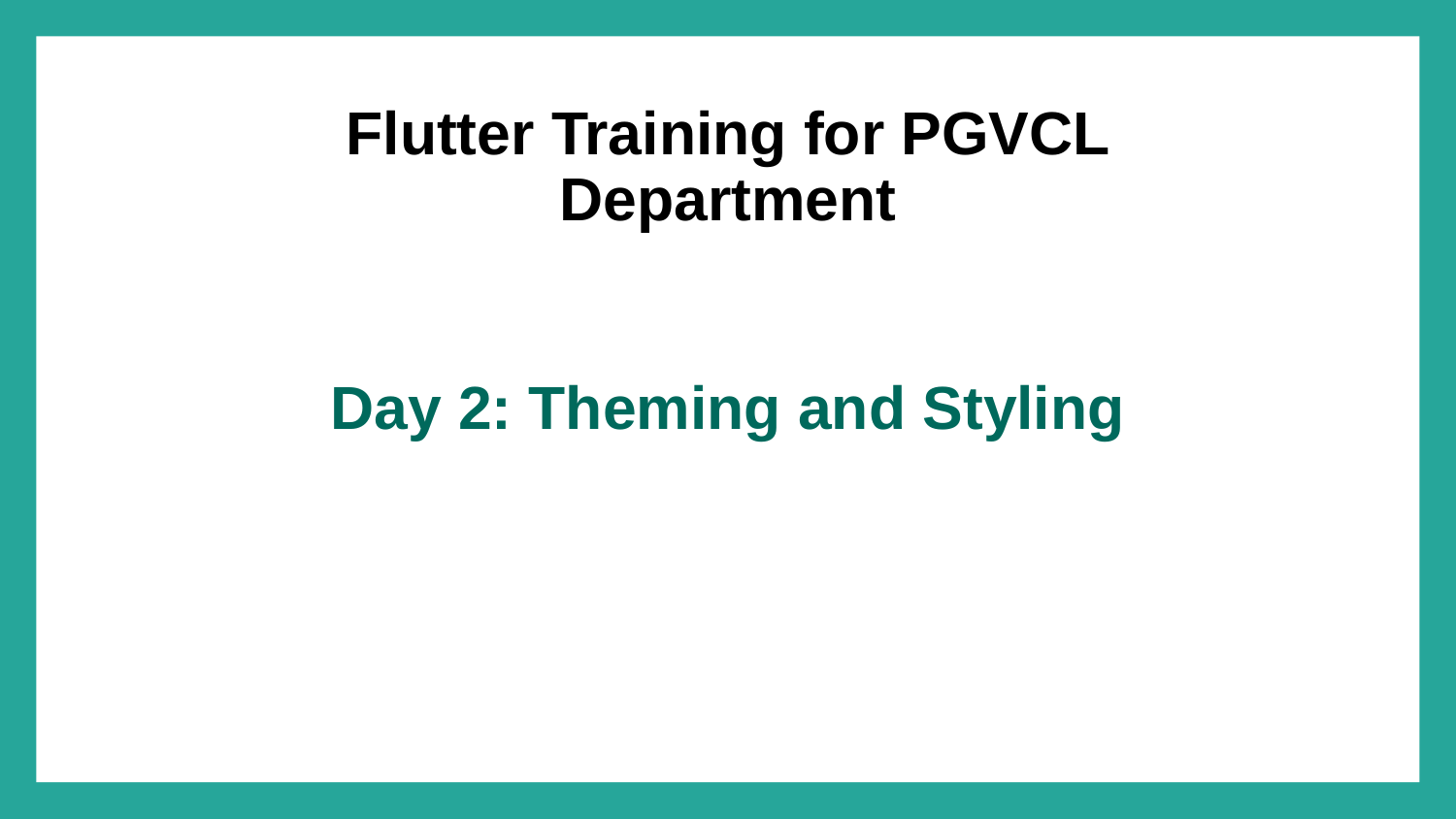

Flutter Training for PGVCL Department
# Day 2: Theming and Styling